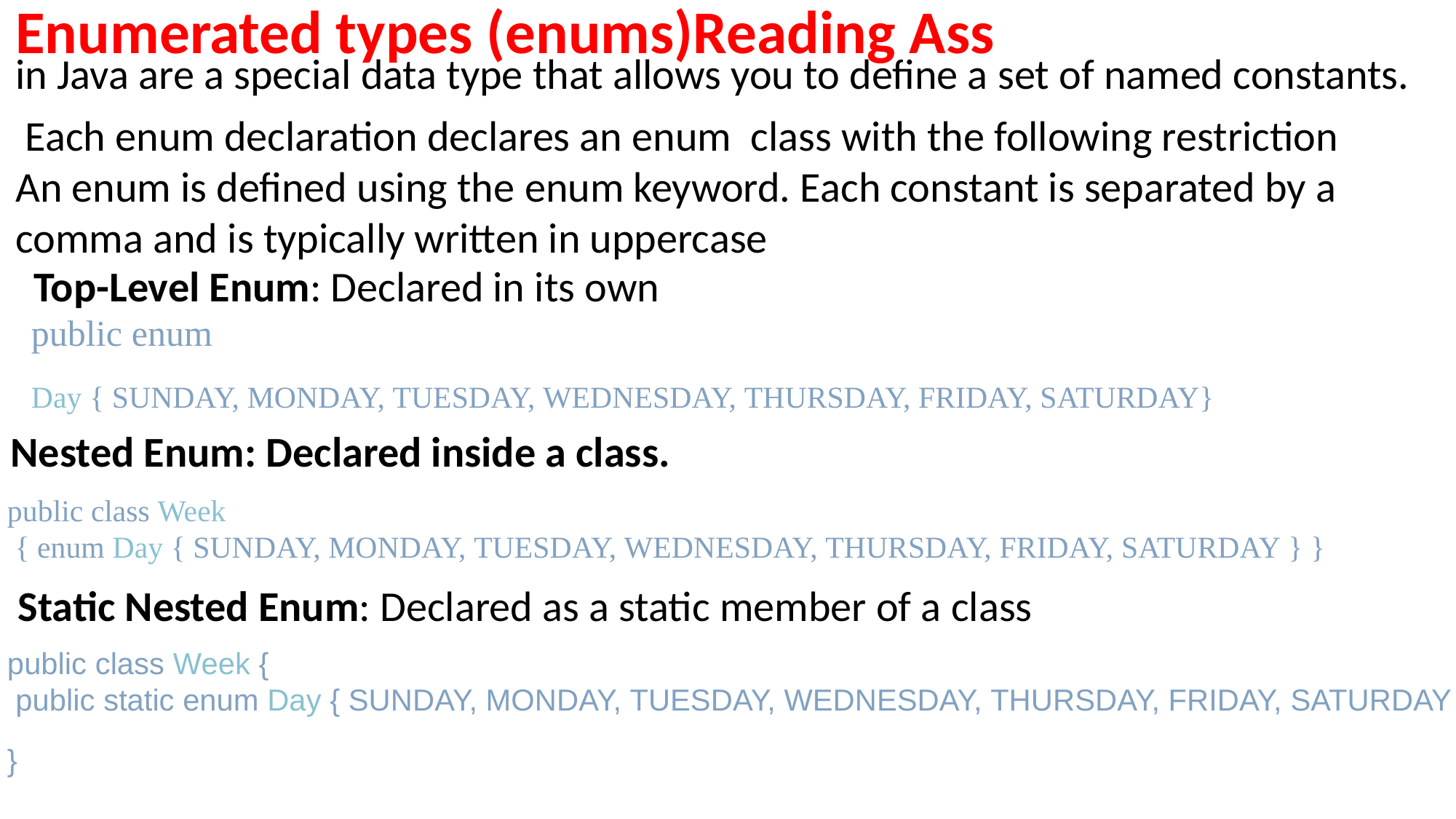

Enumerated types (enums)Reading Ass
in Java are a special data type that allows you to define a set of named constants.
 Each enum declaration declares an enum  class with the following restriction
An enum is defined using the enum keyword. Each constant is separated by a comma and is typically written in uppercase
Top-Level Enum: Declared in its own
public enum
Day { SUNDAY, MONDAY, TUESDAY, WEDNESDAY, THURSDAY, FRIDAY, SATURDAY}
Nested Enum: Declared inside a class.
public class Week
 { enum Day { SUNDAY, MONDAY, TUESDAY, WEDNESDAY, THURSDAY, FRIDAY, SATURDAY } }
Static Nested Enum: Declared as a static member of a class
public class Week {
 public static enum Day { SUNDAY, MONDAY, TUESDAY, WEDNESDAY, THURSDAY, FRIDAY, SATURDAY } }